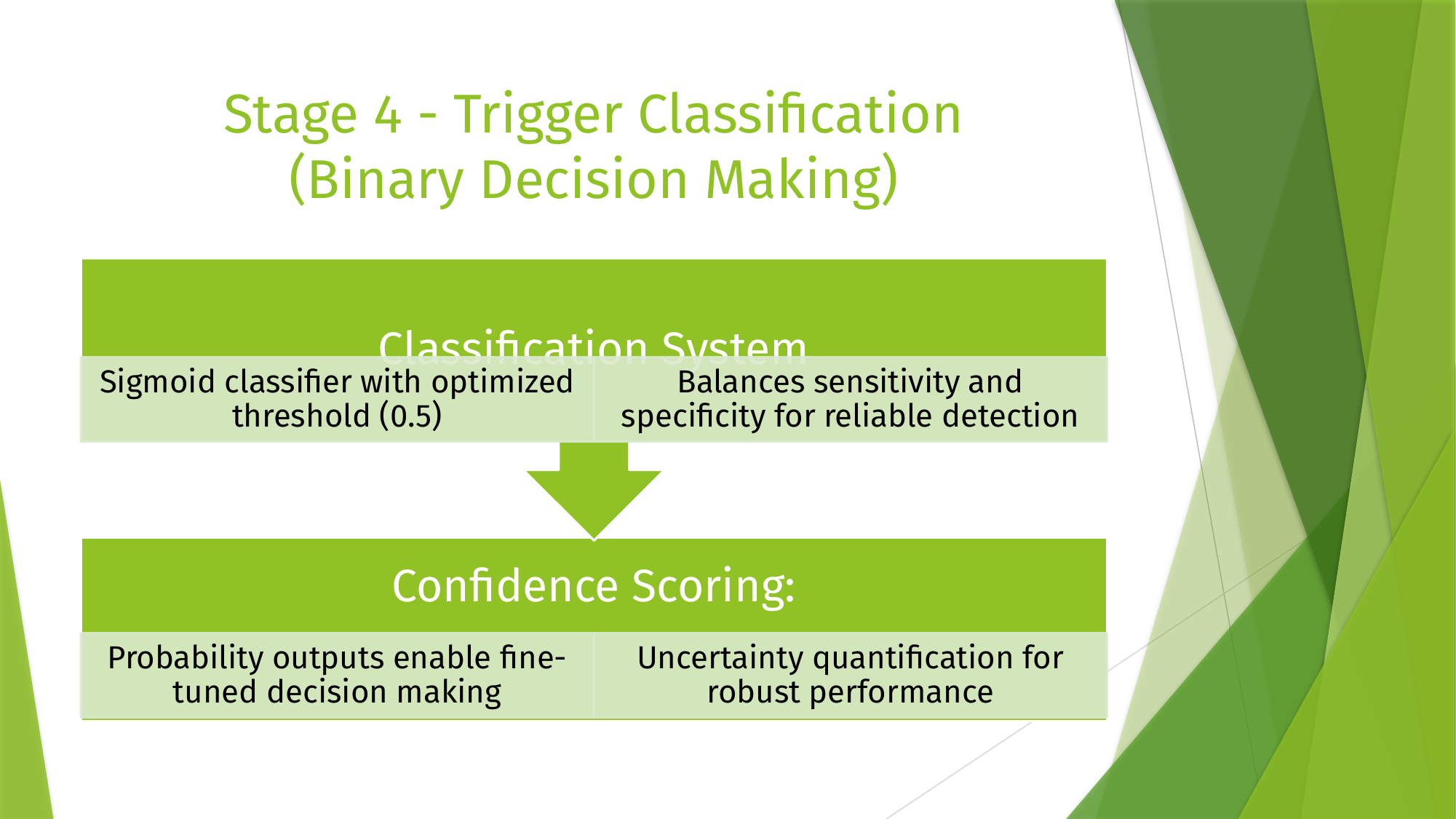

# Stage 4 - Trigger Classification (Binary Decision Making)
Confidence Scoring:
Probability outputs enable fine-tuned decision making
Uncertainty quantification for robust performance
Classification System
Sigmoid classifier with optimized threshold (0.5)
Balances sensitivity and specificity for reliable detection